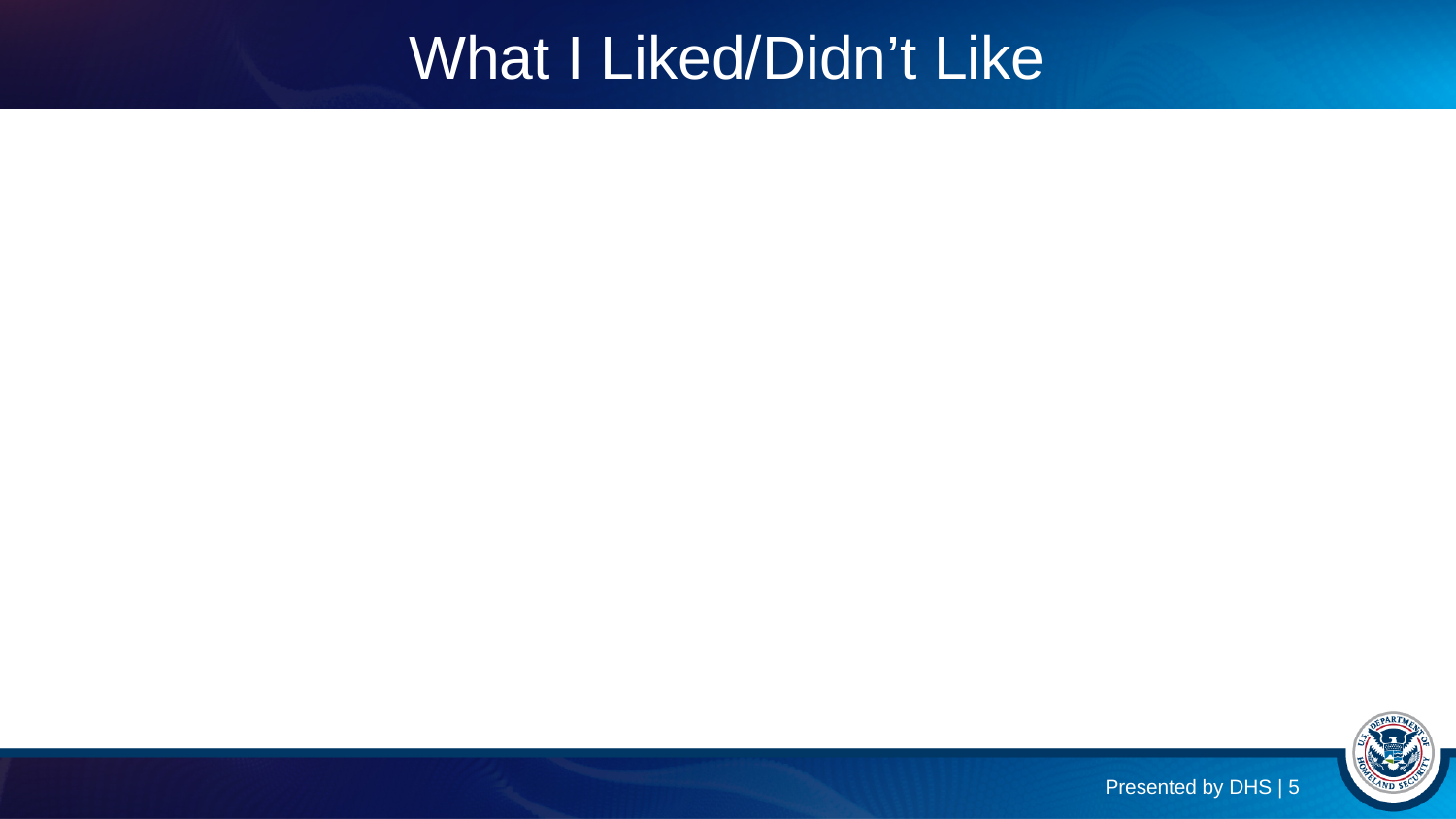

# What I Liked/Didn’t Like
Presented by DHS | 5